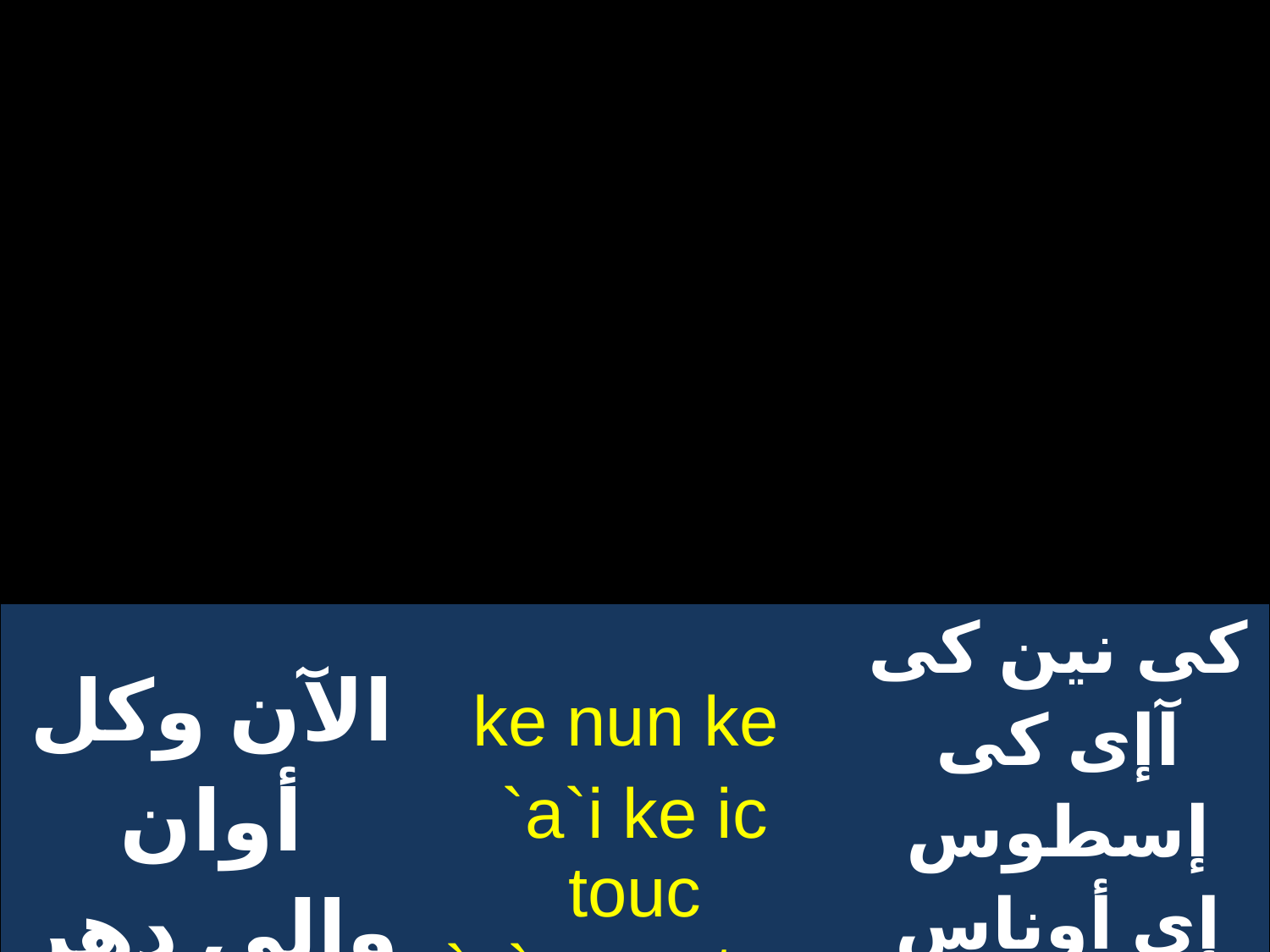

| الآن وكل أوان وإلى دهر الدهور | ke nun ke `a`i ke ic touc `e`wnac twn `ewnwn | كى نين كى آإى كى إسطوس إى أوناس طون إى أونون |
| --- | --- | --- |